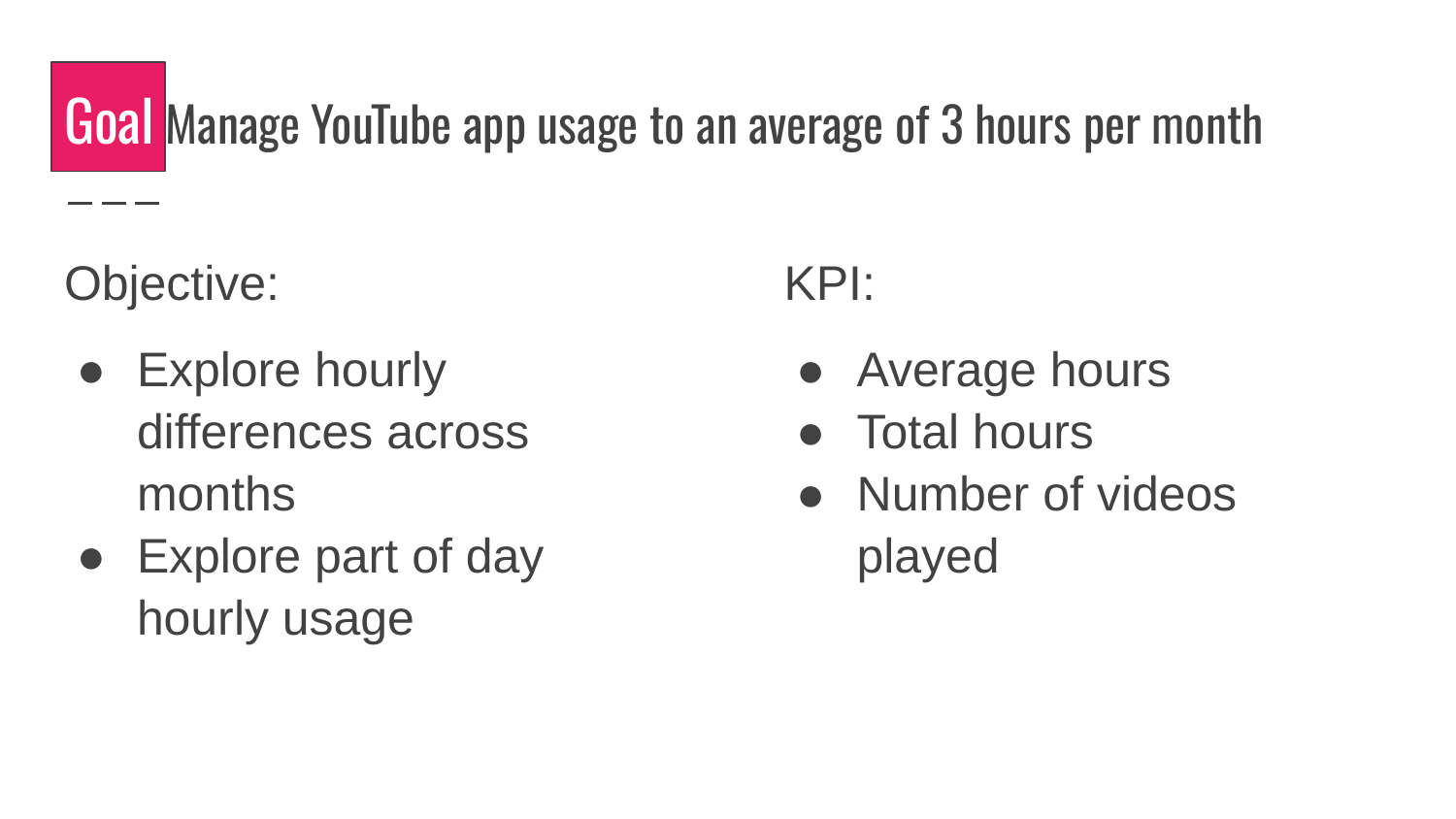

# Goal Manage YouTube app usage to an average of 3 hours per month

Objective:
Explore hourly differences across months
Explore part of day hourly usage
KPI:
Average hours
Total hours
Number of videos played